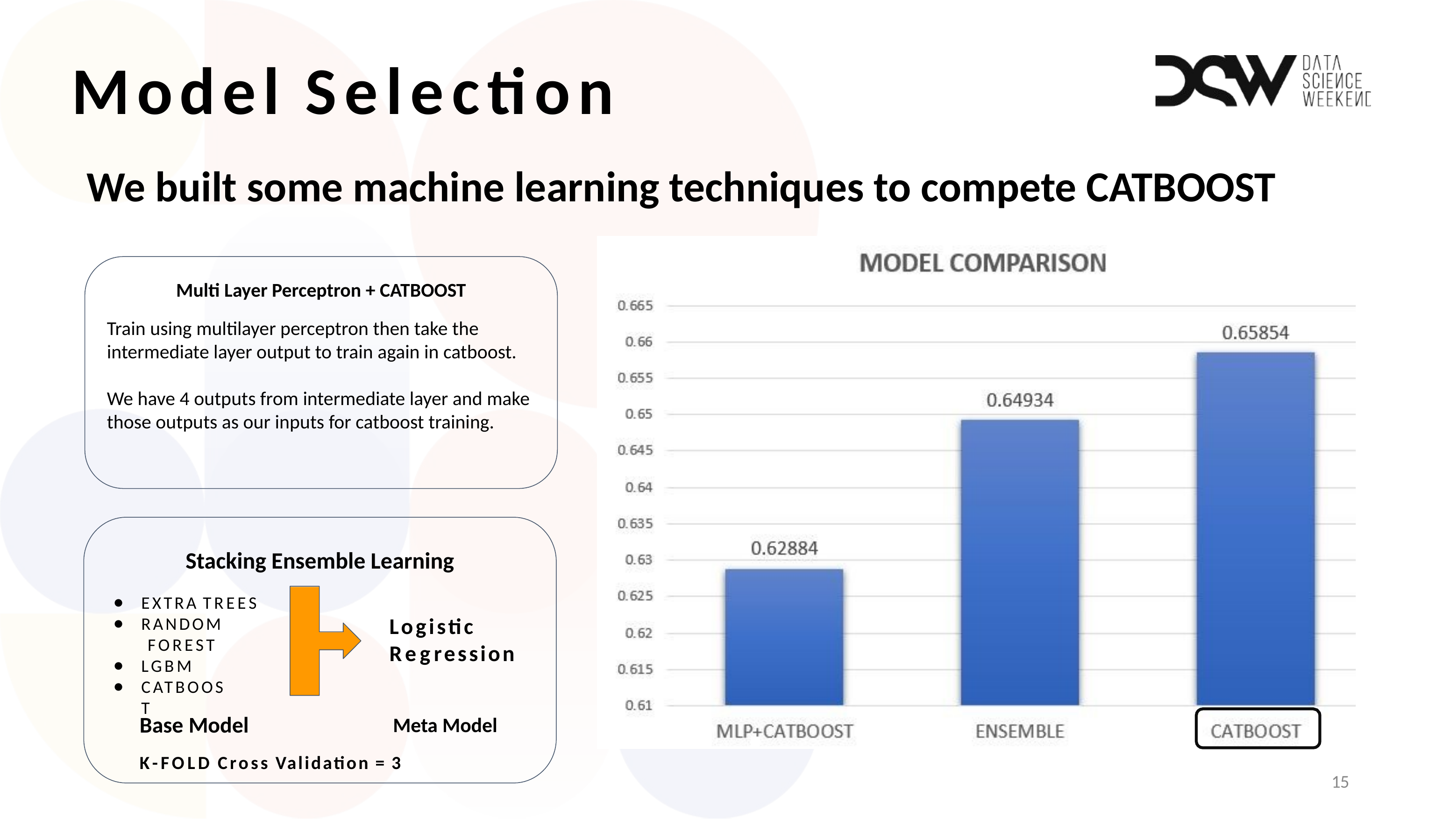

# Model Selection
We built some machine learning techniques to compete CATBOOST

Multi Layer Perceptron + CATBOOST

Train using multilayer perceptron then take the intermediate layer output to train again in catboost.
We have 4 outputs from intermediate layer and make those outputs as our inputs for catboost training.

Stacking Ensemble Learning

EXTRA TREES
RANDOM  FOREST
LGBM
CATBOOST
Logistic  Regression

Base Model
Meta Model
K-FOLD Cross Validation = 3
15